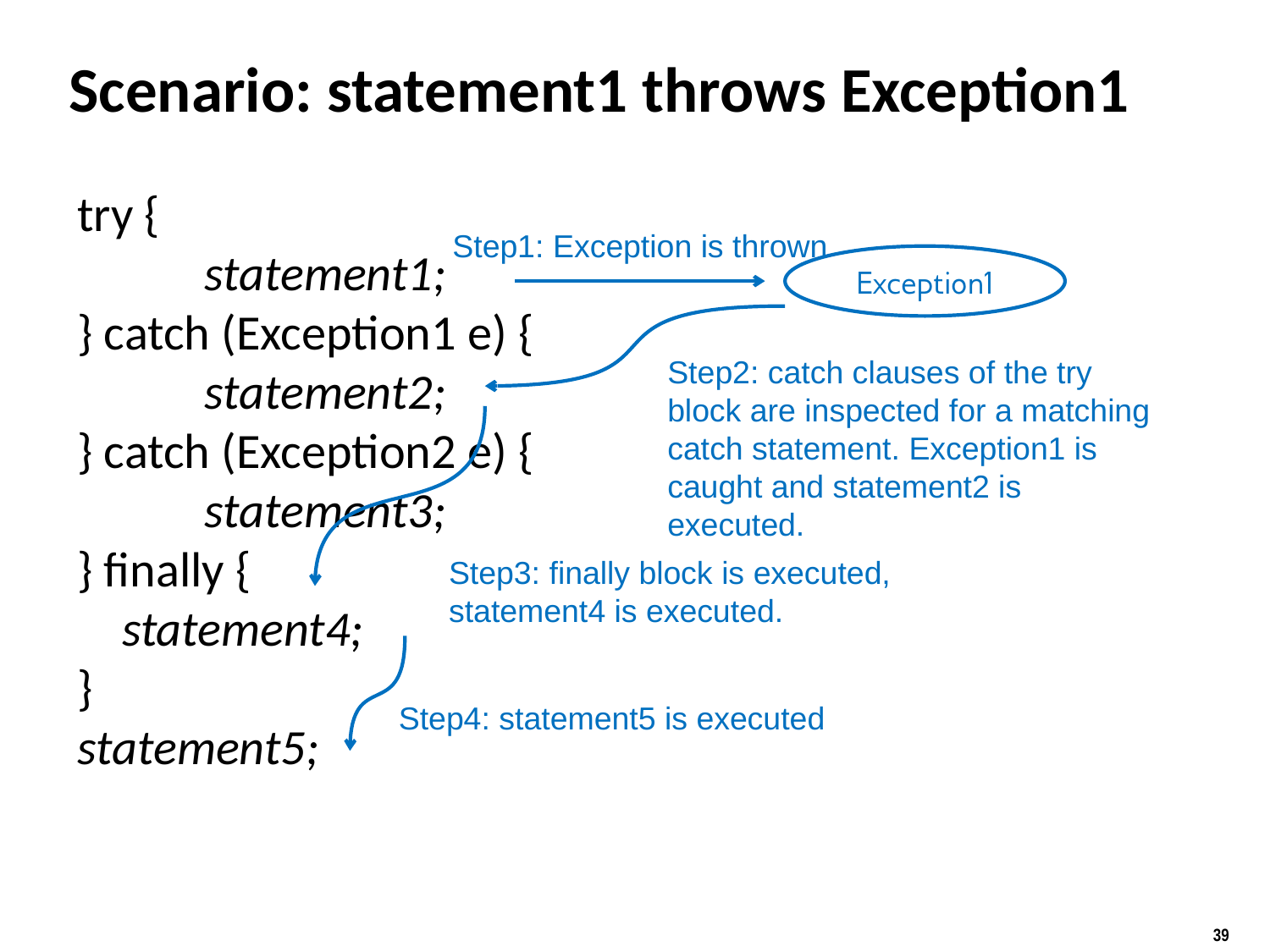

# Scenario: statement1 throws Exception1
try {
	statement1;
} catch (Exception1 e) {
	statement2;
} catch (Exception2 e) {
	statement3;
} finally {
    statement4;
}
statement5;
Step1: Exception is thrown
Exception1
Step2: catch clauses of the try block are inspected for a matching catch statement. Exception1 is caught and statement2 is executed.
Step3: finally block is executed,  statement4 is executed.
Step4: statement5 is executed